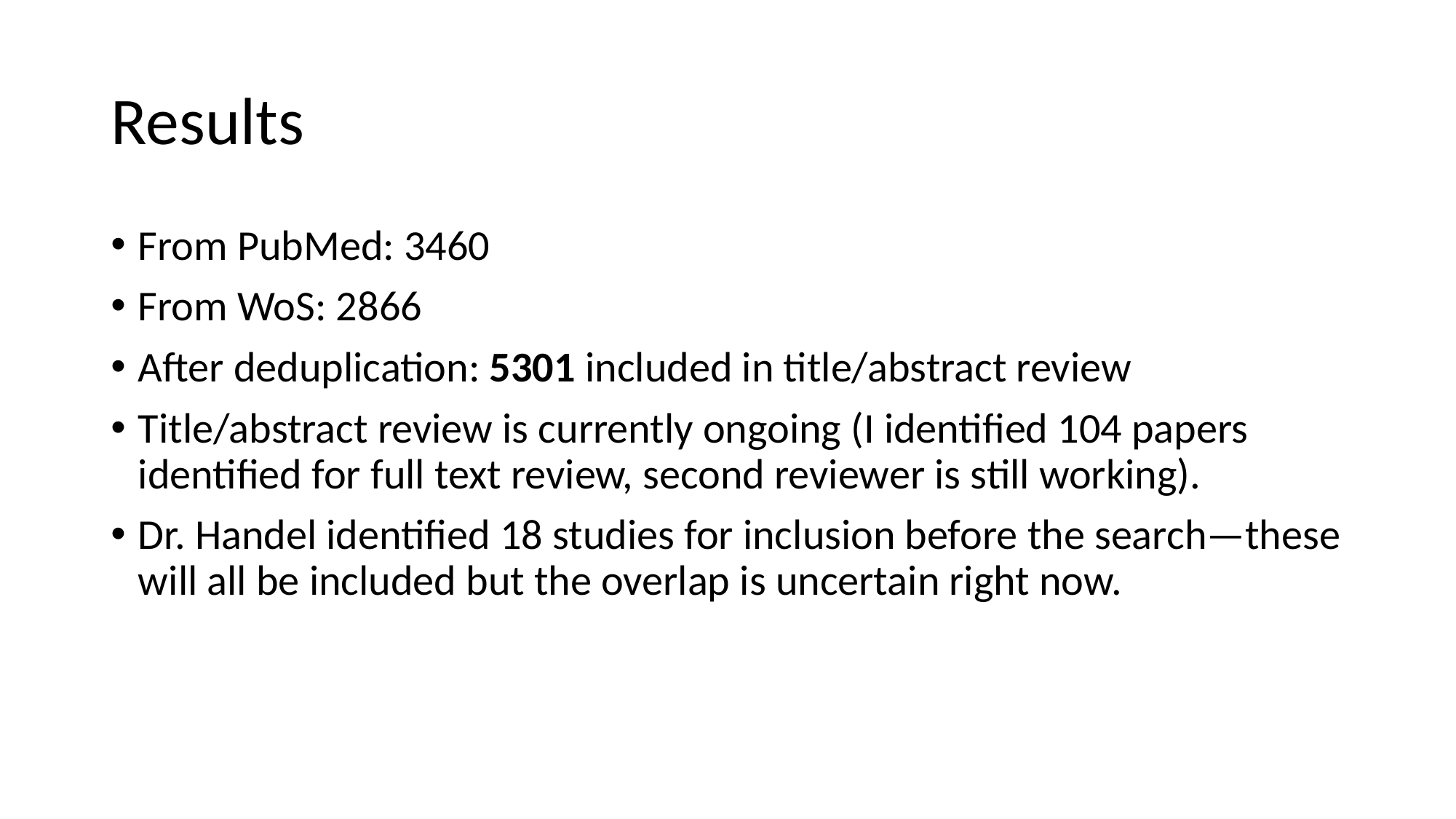

# Results
From PubMed: 3460
From WoS: 2866
After deduplication: 5301 included in title/abstract review
Title/abstract review is currently ongoing (I identified 104 papers identified for full text review, second reviewer is still working).
Dr. Handel identified 18 studies for inclusion before the search—these will all be included but the overlap is uncertain right now.